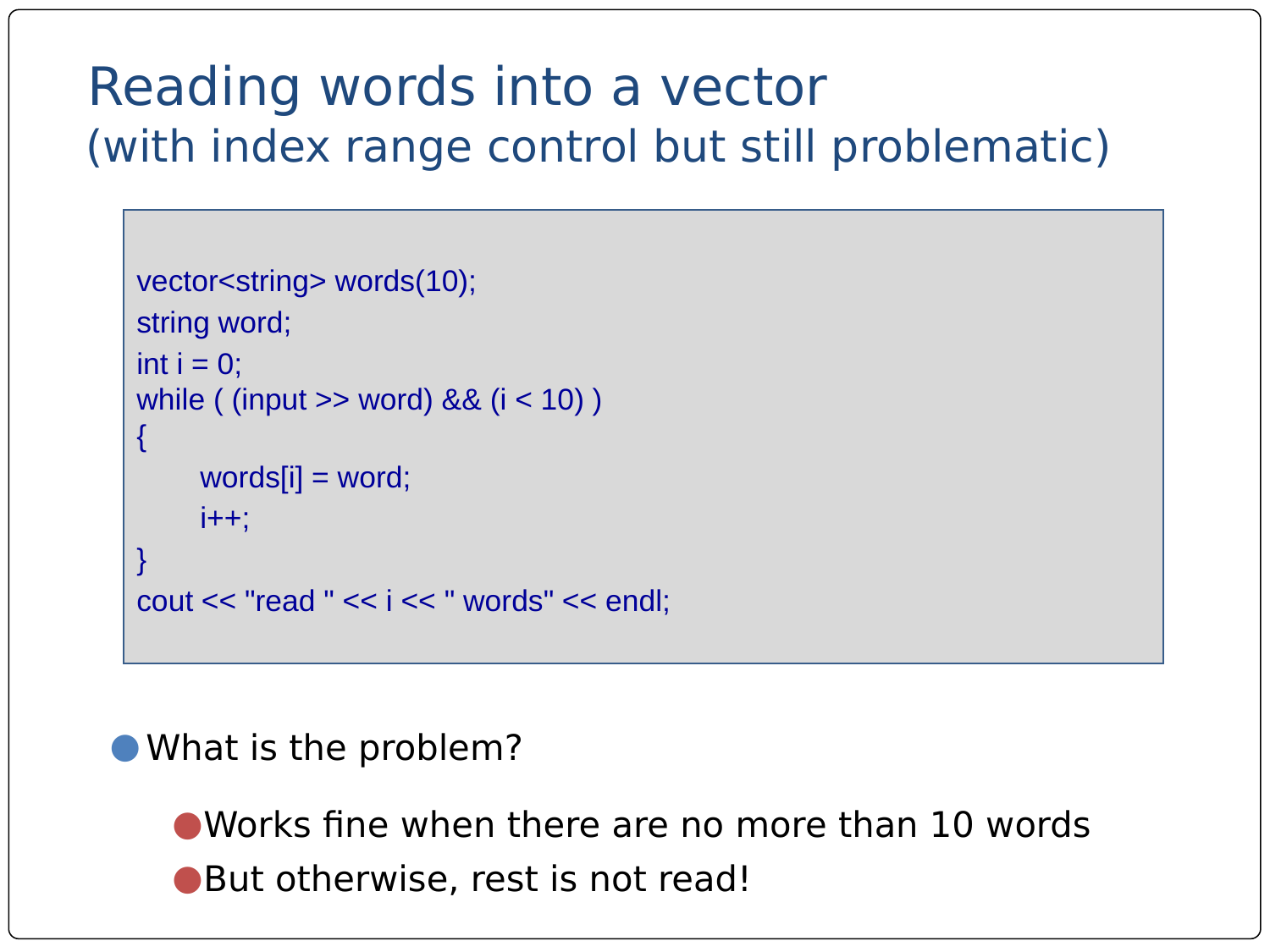

# Reading words into a vector
(with index range control but still problematic)
vector<string> words(10);
string word;
int i = 0;
while ( (input >> word) && (i < 10) )
{
words[i] = word;
i++;
}
cout << "read " << i << " words" << endl;
What is the problem?

Works fine when there are no more than 10 words
But otherwise, rest is not read!